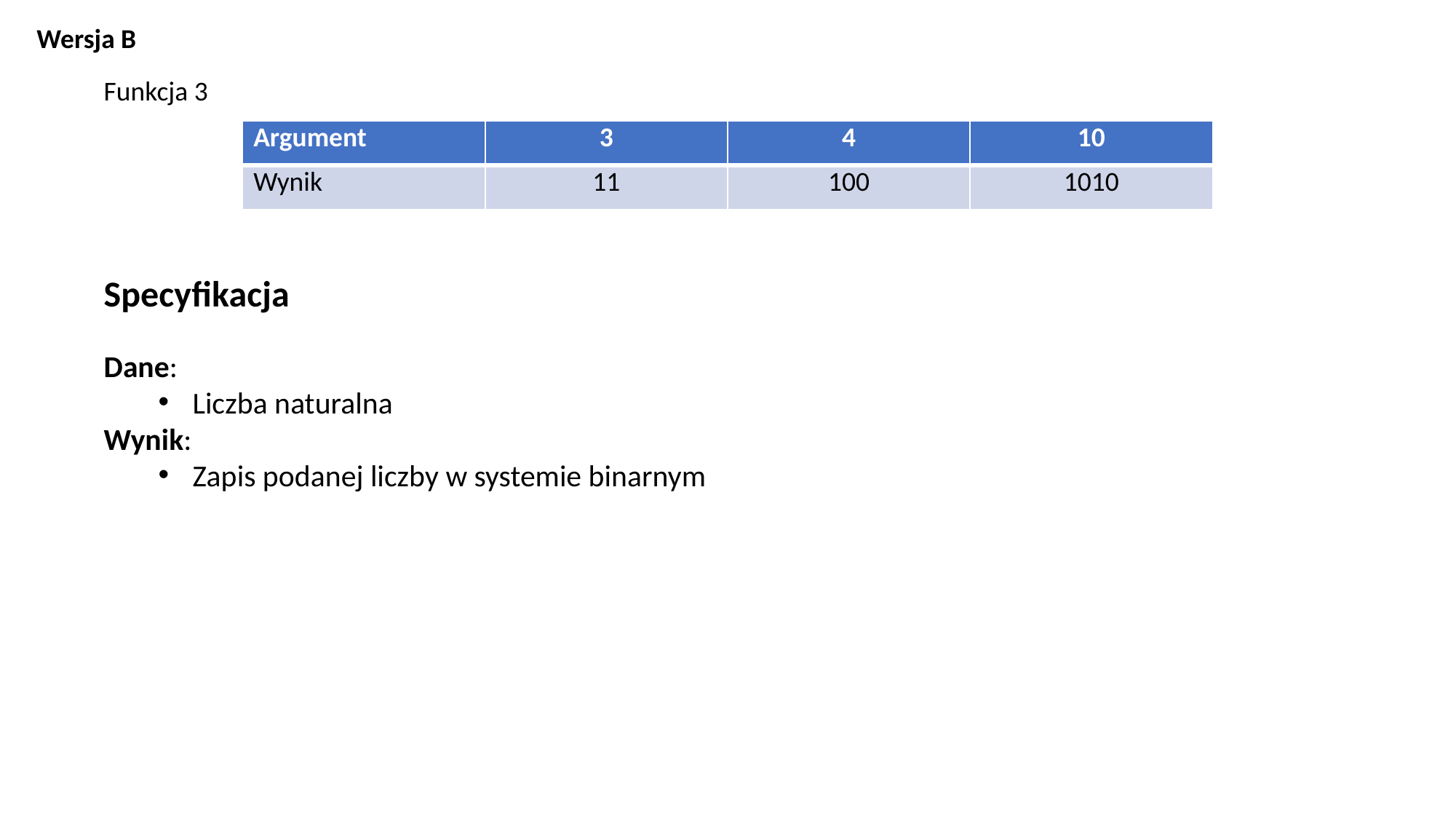

Wersja B
Funkcja 3
| Argument | 3 | 4 | 10 |
| --- | --- | --- | --- |
| Wynik | 11 | 100 | 1010 |
Specyfikacja

Dane:
Liczba naturalna
Wynik:
Zapis podanej liczby w systemie binarnym